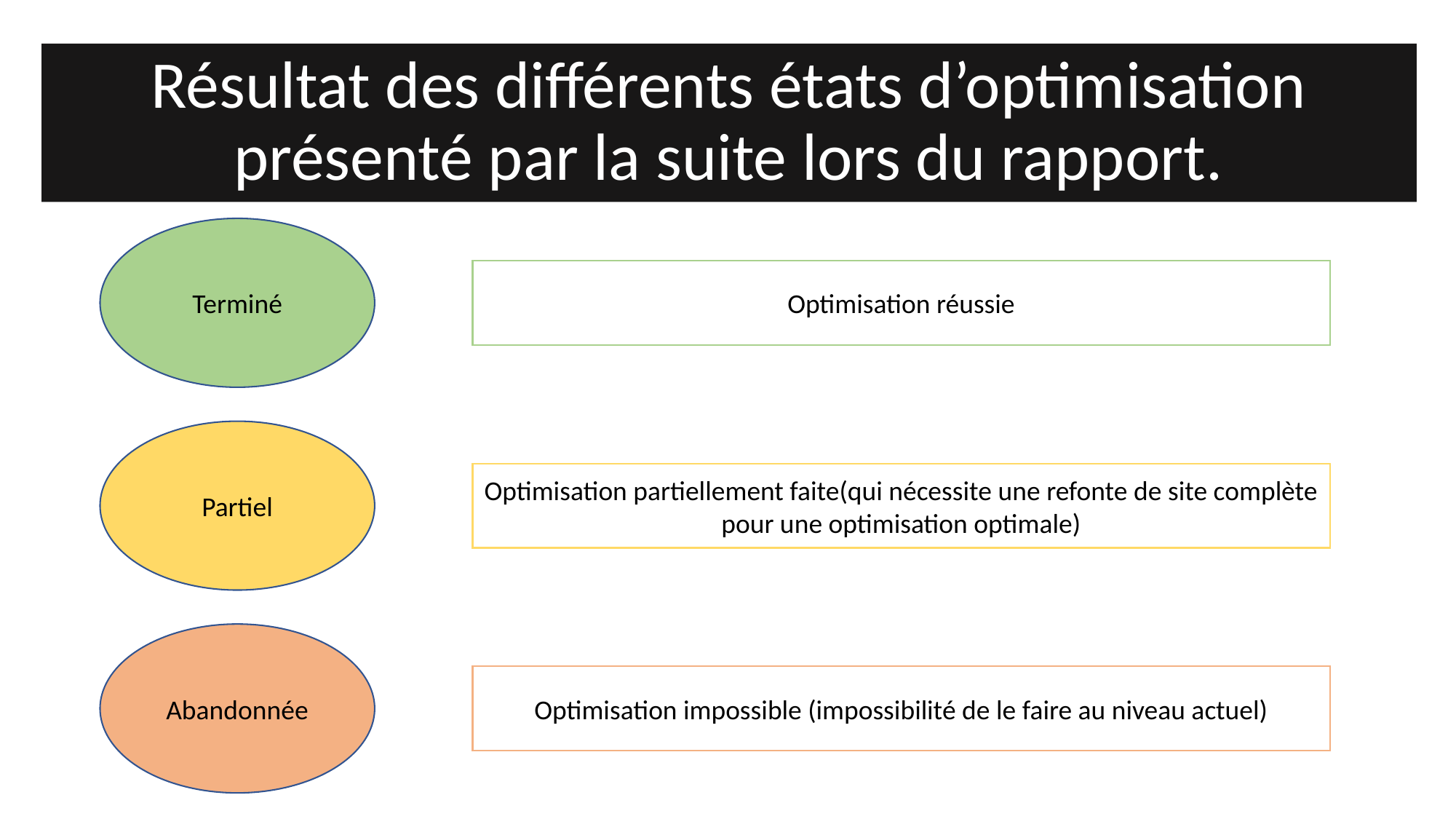

# Résultat des différents états d’optimisation présenté par la suite lors du rapport.
Terminé
Optimisation réussie
Partiel
Optimisation partiellement faite(qui nécessite une refonte de site complète pour une optimisation optimale)
Abandonnée
Optimisation impossible (impossibilité de le faire au niveau actuel)